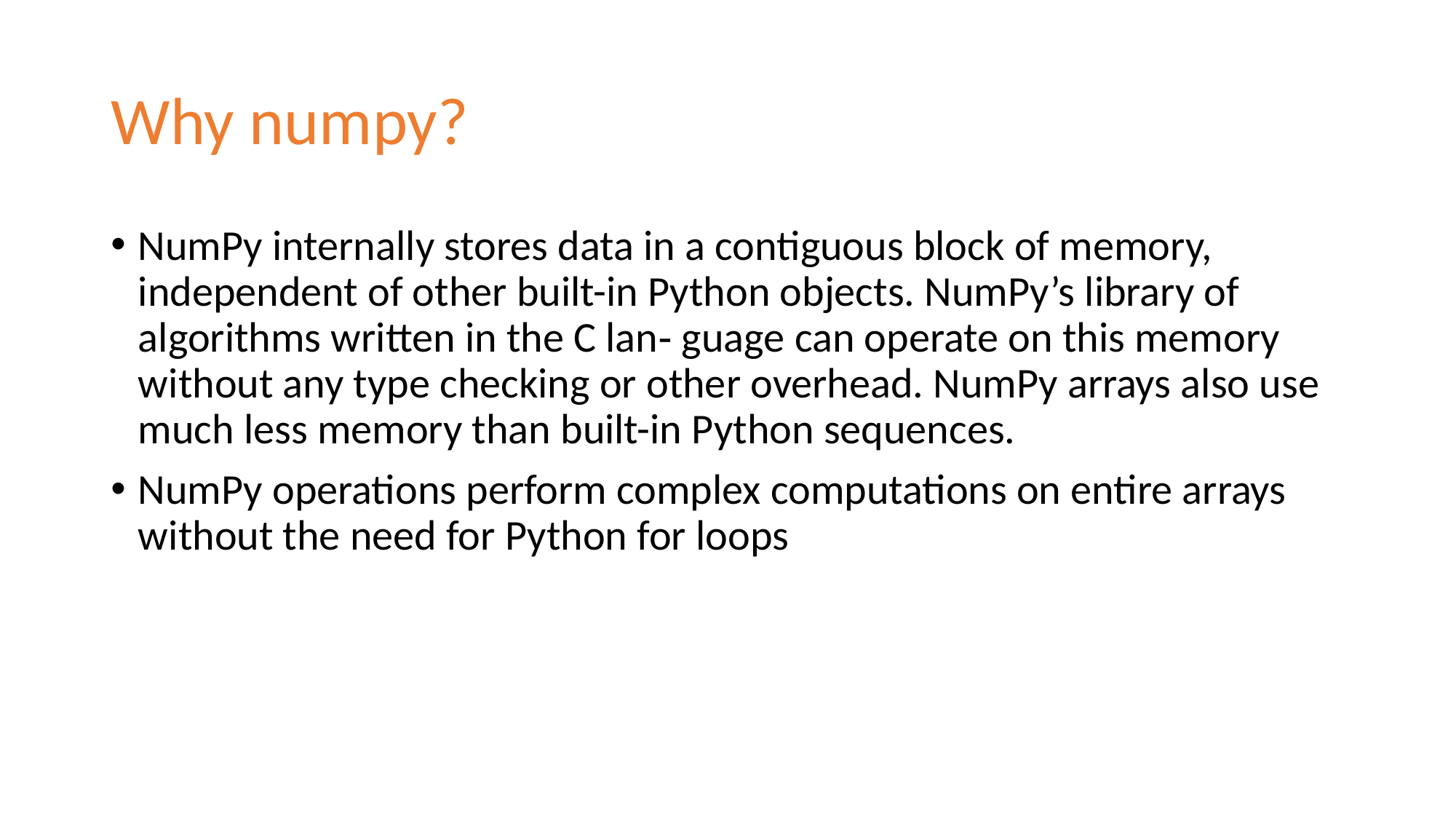

# Why numpy?
NumPy internally stores data in a contiguous block of memory, independent of other built-in Python objects. NumPy’s library of algorithms written in the C lan‐ guage can operate on this memory without any type checking or other overhead. NumPy arrays also use much less memory than built-in Python sequences.
NumPy operations perform complex computations on entire arrays without the need for Python for loops